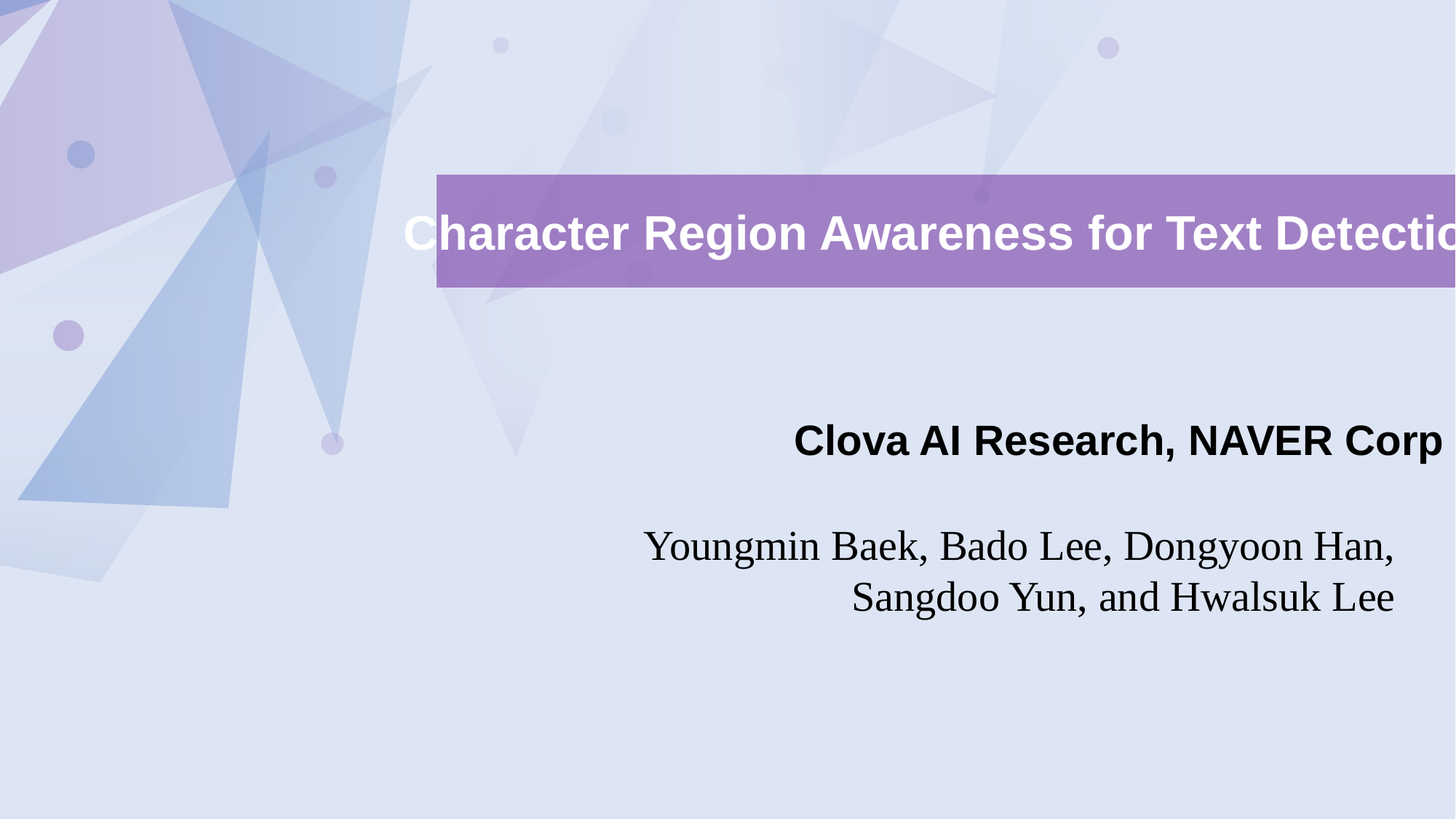

Character Region Awareness for Text Detection
Clova AI Research, NAVER Corp
Youngmin Baek, Bado Lee, Dongyoon Han, Sangdoo Yun, and Hwalsuk Lee